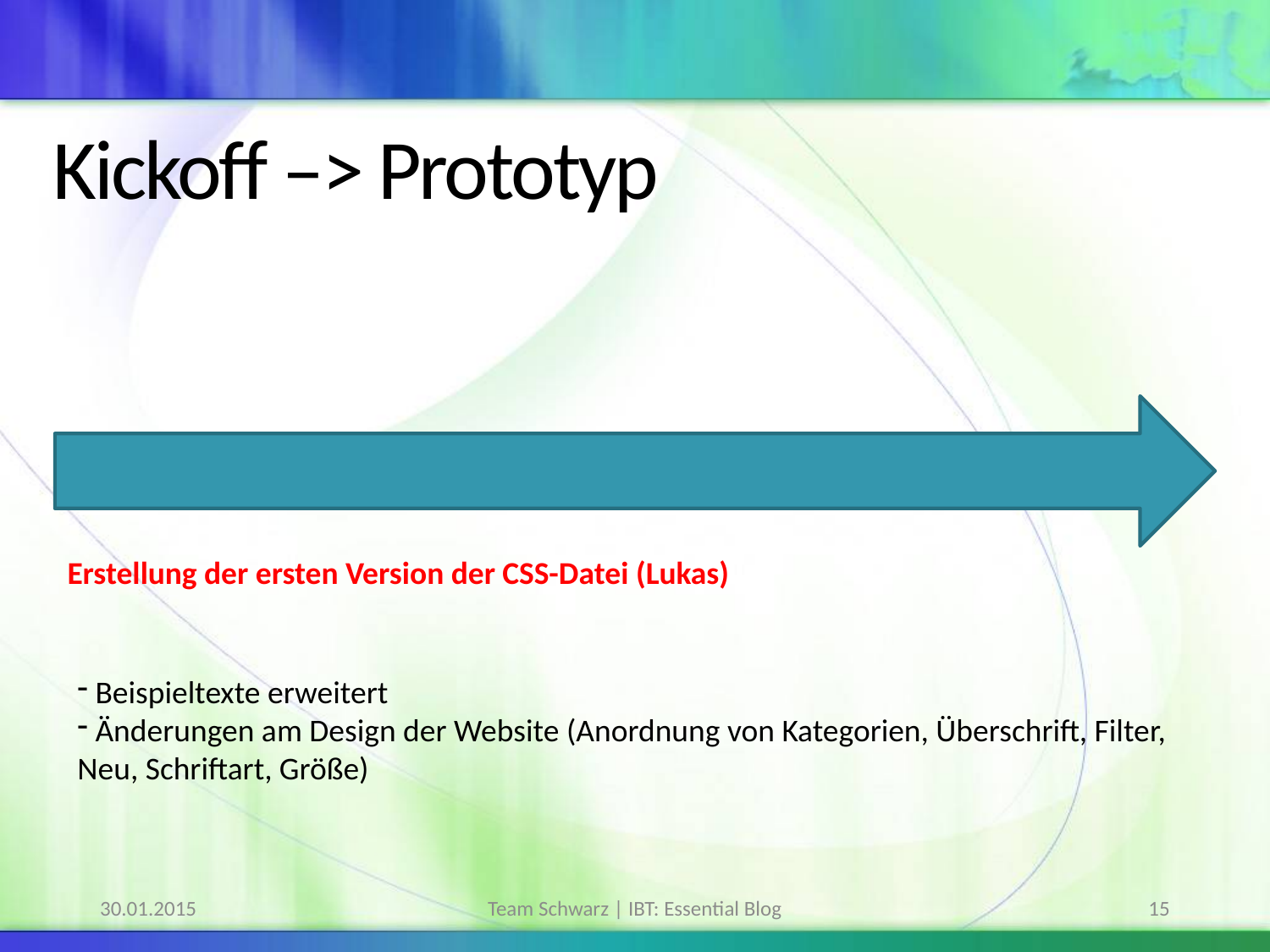

# Kickoff –> Prototyp

Erstellung der ersten Version der CSS-Datei (Lukas)
 Beispieltexte erweitert
 Änderungen am Design der Website (Anordnung von Kategorien, Überschrift, Filter, Neu, Schriftart, Größe)
30.01.2015
Team Schwarz | IBT: Essential Blog
15